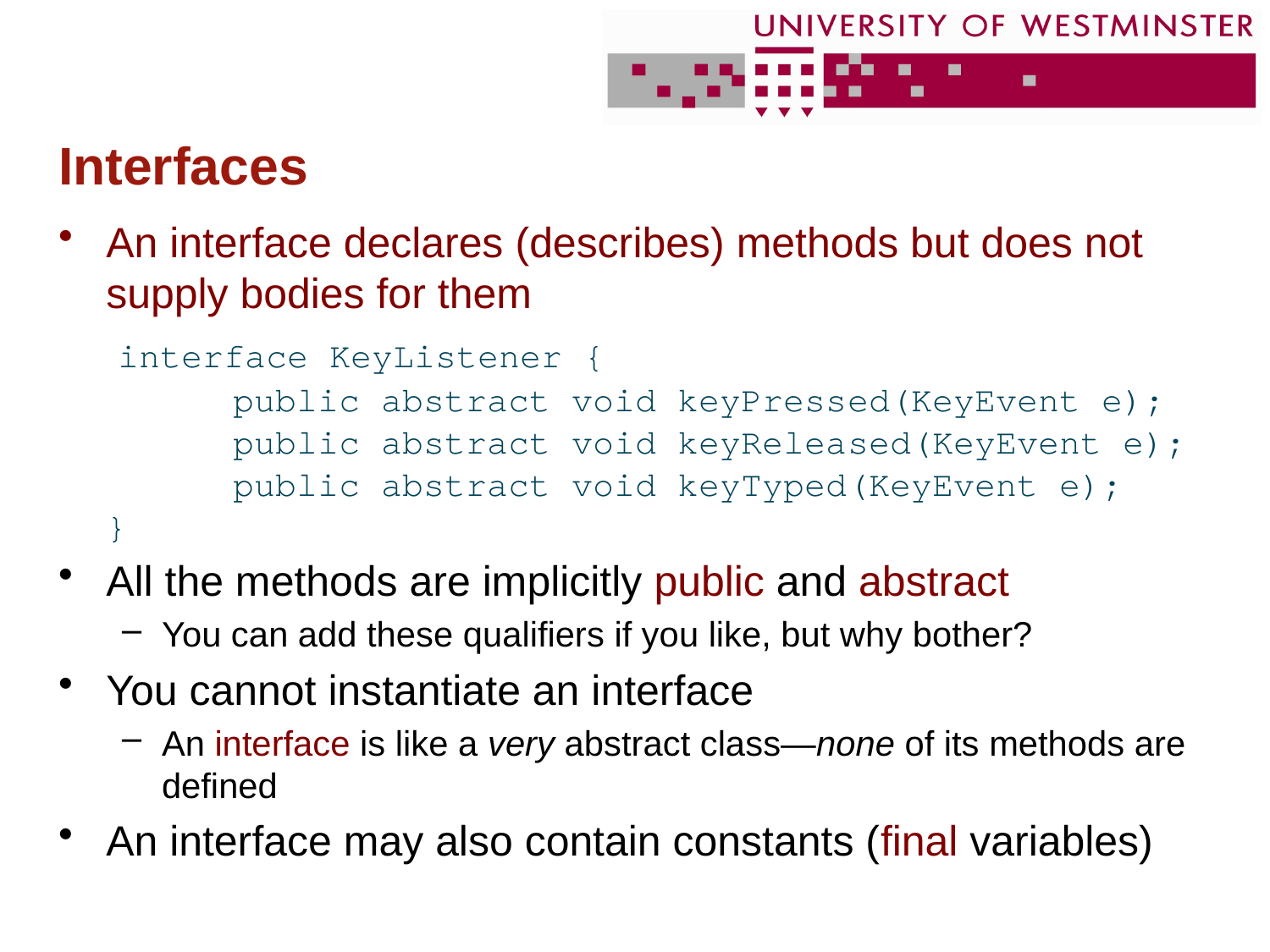

# Interfaces
An interface declares (describes) methods but does not supply bodies for them
 interface KeyListener {
      public abstract void keyPressed(KeyEvent e);
      public abstract void keyReleased(KeyEvent e);
      public abstract void keyTyped(KeyEvent e);
}
All the methods are implicitly public and abstract
You can add these qualifiers if you like, but why bother?
You cannot instantiate an interface
An interface is like a very abstract class—none of its methods are defined
An interface may also contain constants (final variables)